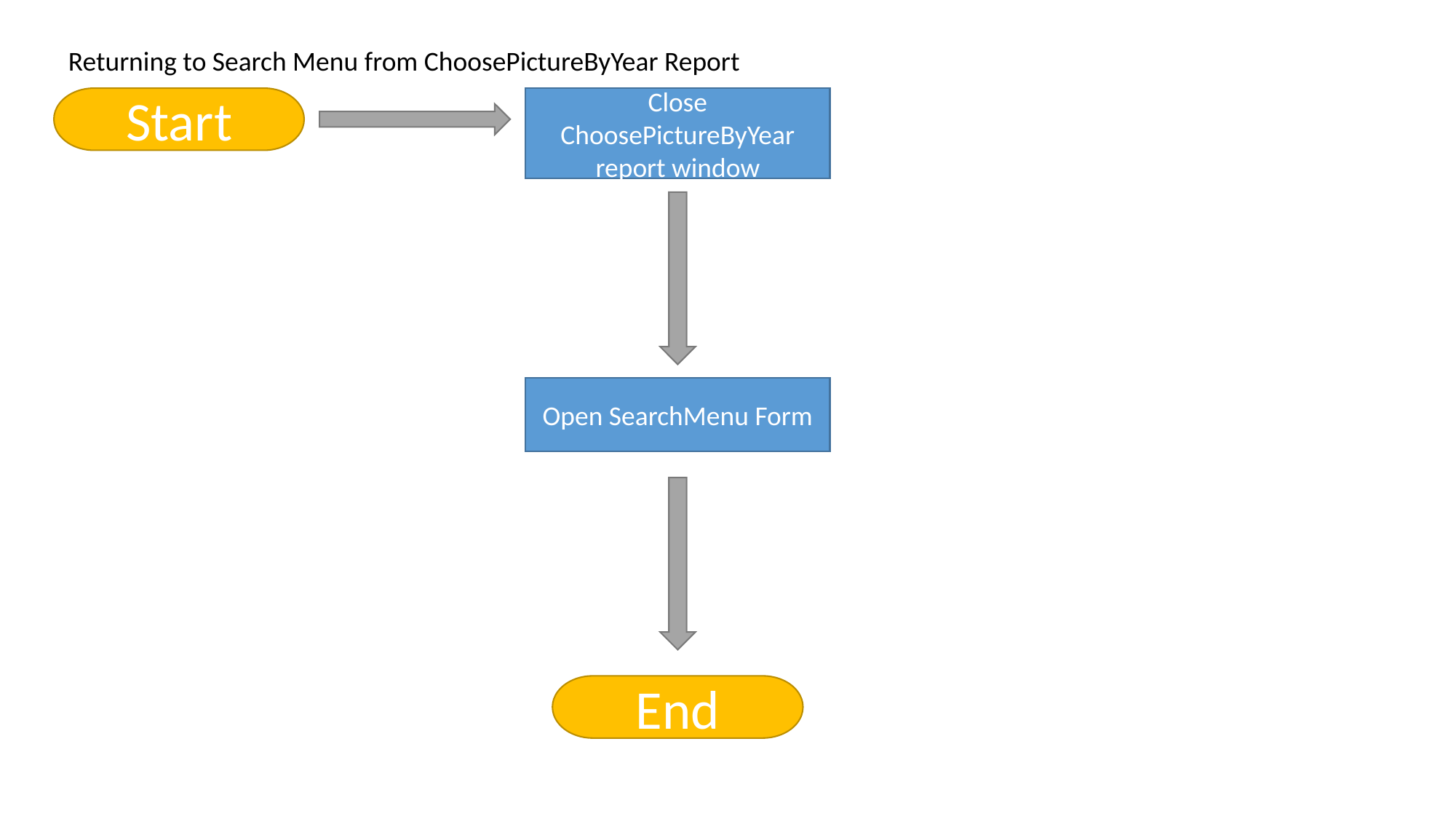

Returning to Search Menu from ChoosePictureByYear Report
Start
Close ChoosePictureByYear report window

Open SearchMenu Form

End